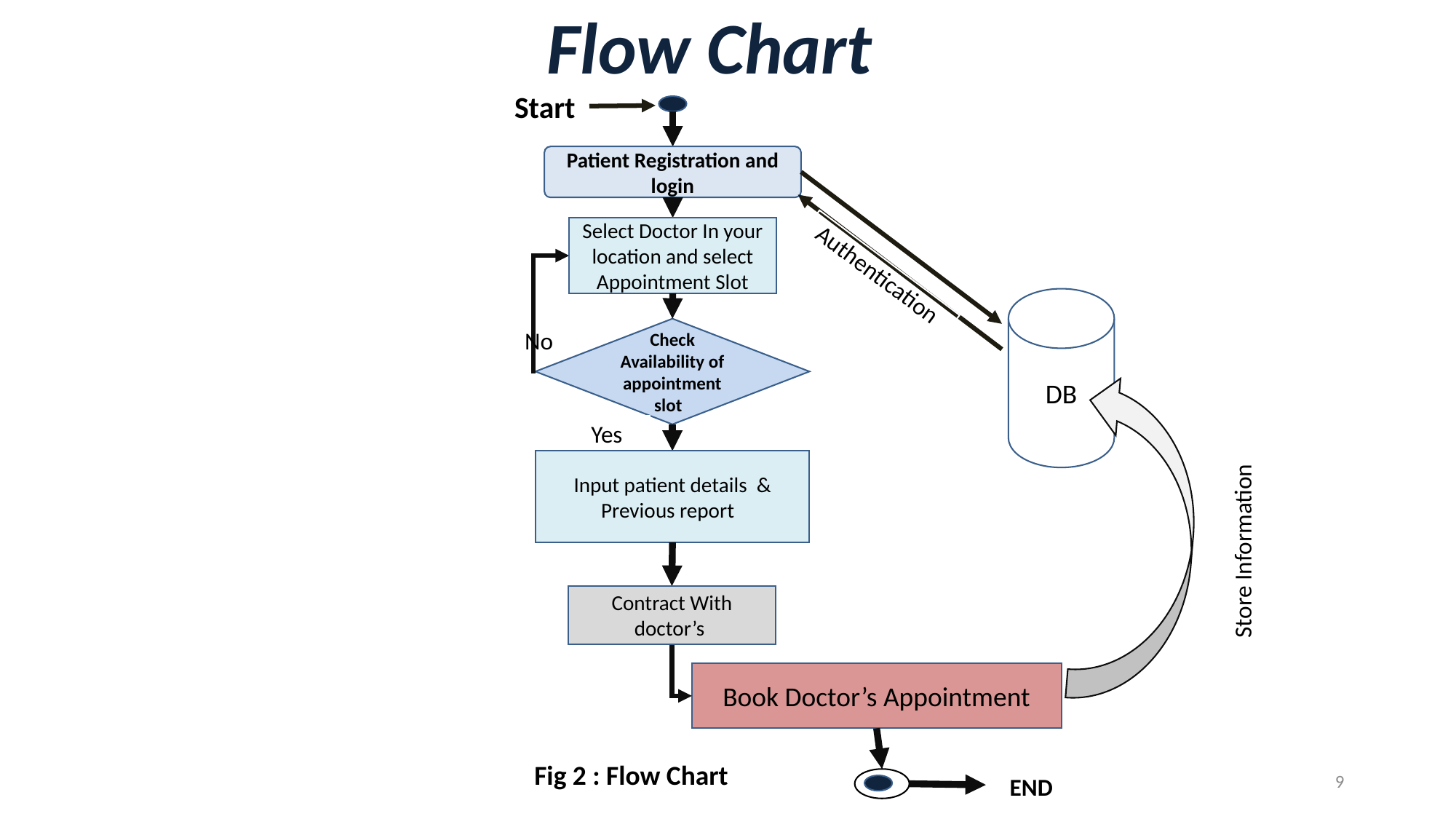

# Flow Chart
Start

Patient Registration and login
Select Doctor In your location and select Appointment Slot
Authentication
DB
Check Availability of appointment slot
No
Yes
Input patient details  &
Previous report

Store Information
Contract With doctor’s
Book Doctor’s Appointment
Fig 2 : Flow Chart
9
END